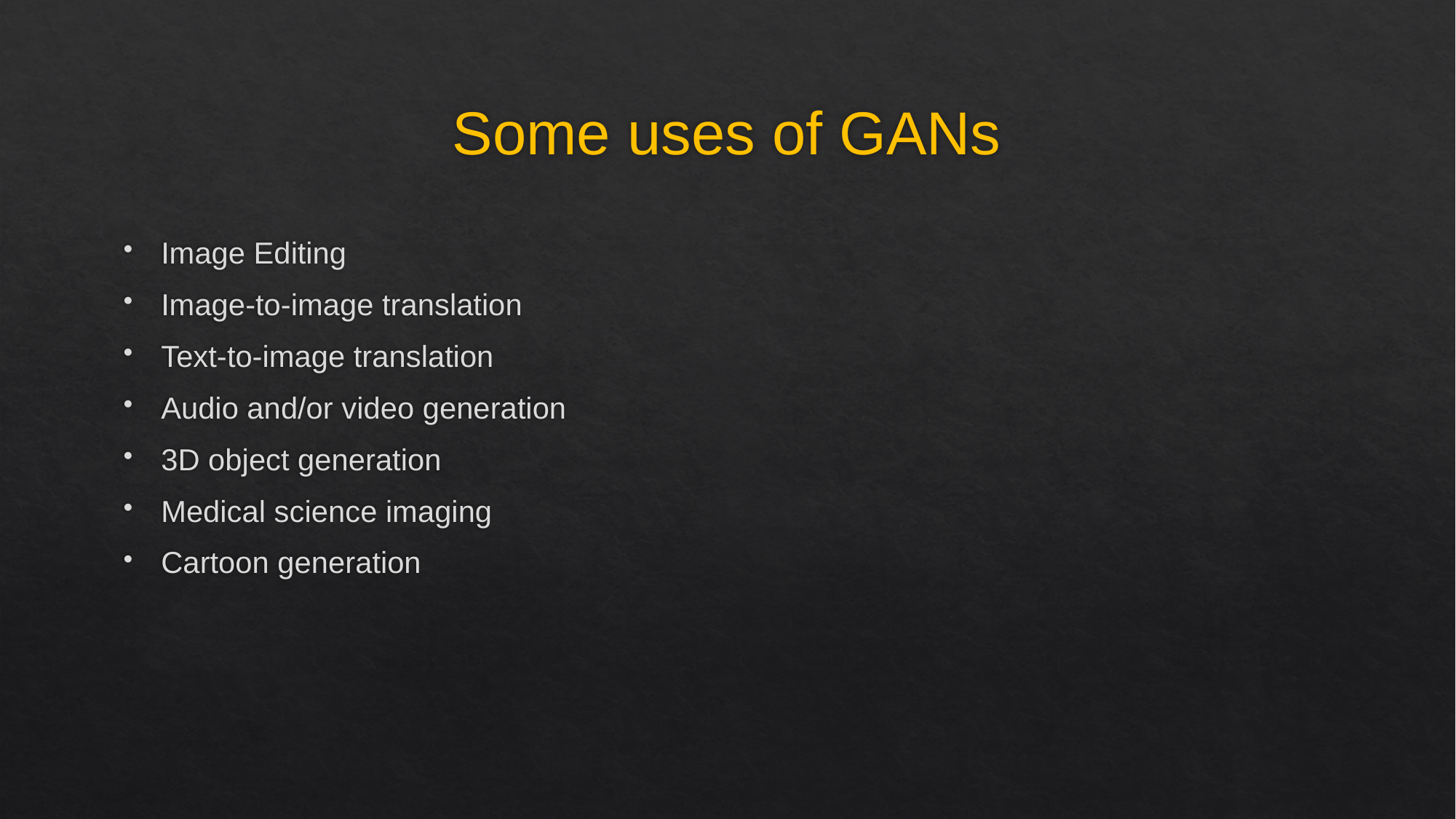

# Some uses of GANs
Image Editing
Image-to-image translation
Text-to-image translation
Audio and/or video generation
3D object generation
Medical science imaging
Cartoon generation